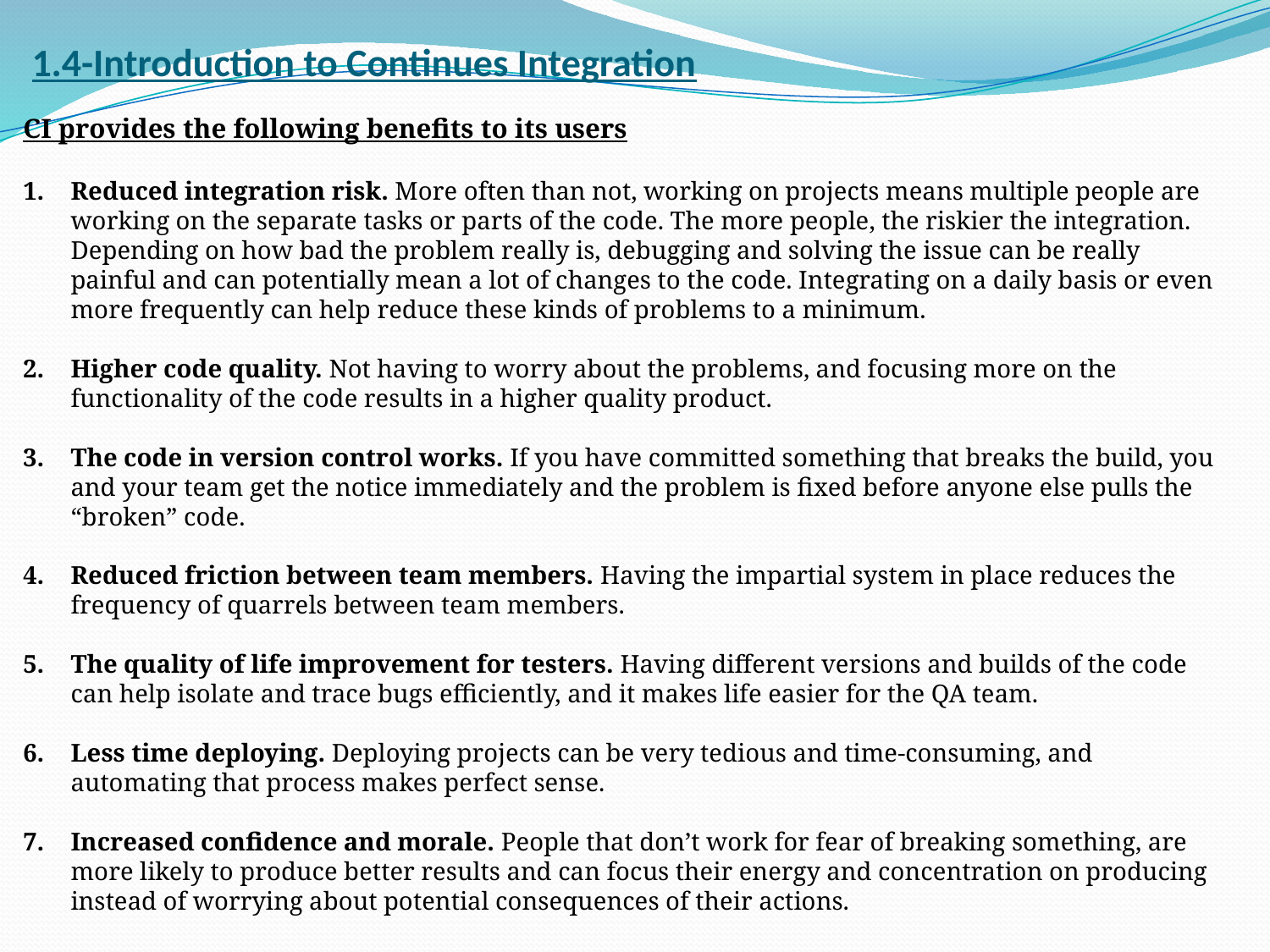

# 1.4-Introduction to Continues Integration

CI provides the following benefits to its users

Reduced integration risk. More often than not, working on projects means multiple people are working on the separate tasks or parts of the code. The more people, the riskier the integration. Depending on how bad the problem really is, debugging and solving the issue can be really painful and can potentially mean a lot of changes to the code. Integrating on a daily basis or even more frequently can help reduce these kinds of problems to a minimum.

Higher code quality. Not having to worry about the problems, and focusing more on the functionality of the code results in a higher quality product.

The code in version control works. If you have committed something that breaks the build, you and your team get the notice immediately and the problem is fixed before anyone else pulls the “broken” code.

Reduced friction between team members. Having the impartial system in place reduces the frequency of quarrels between team members.

The quality of life improvement for testers. Having different versions and builds of the code can help isolate and trace bugs efficiently, and it makes life easier for the QA team.

Less time deploying. Deploying projects can be very tedious and time-consuming, and automating that process makes perfect sense.

Increased confidence and morale. People that don’t work for fear of breaking something, are more likely to produce better results and can focus their energy and concentration on producing instead of worrying about potential consequences of their actions.